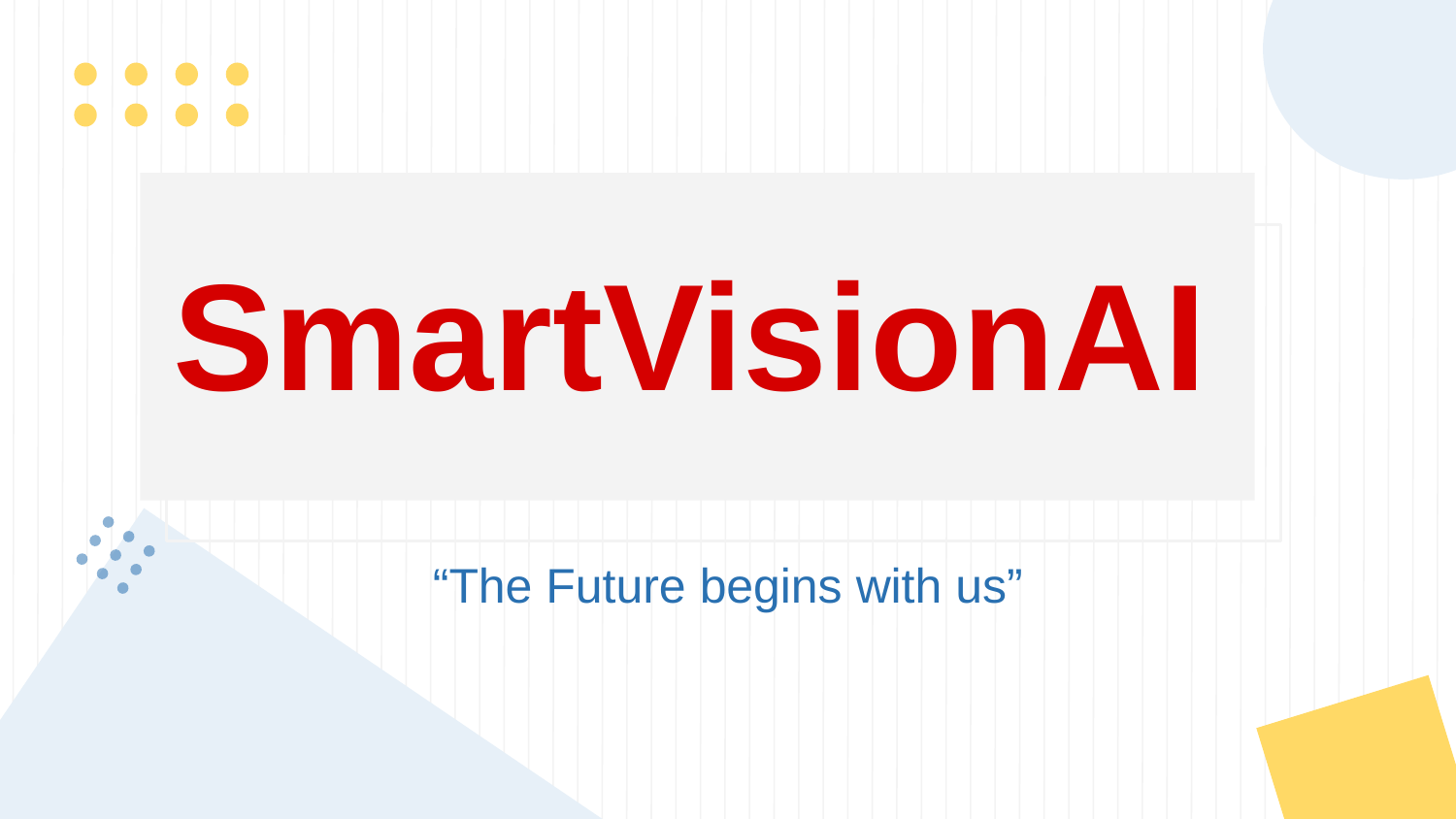

# SmartVisionAI
“The Future begins with us”